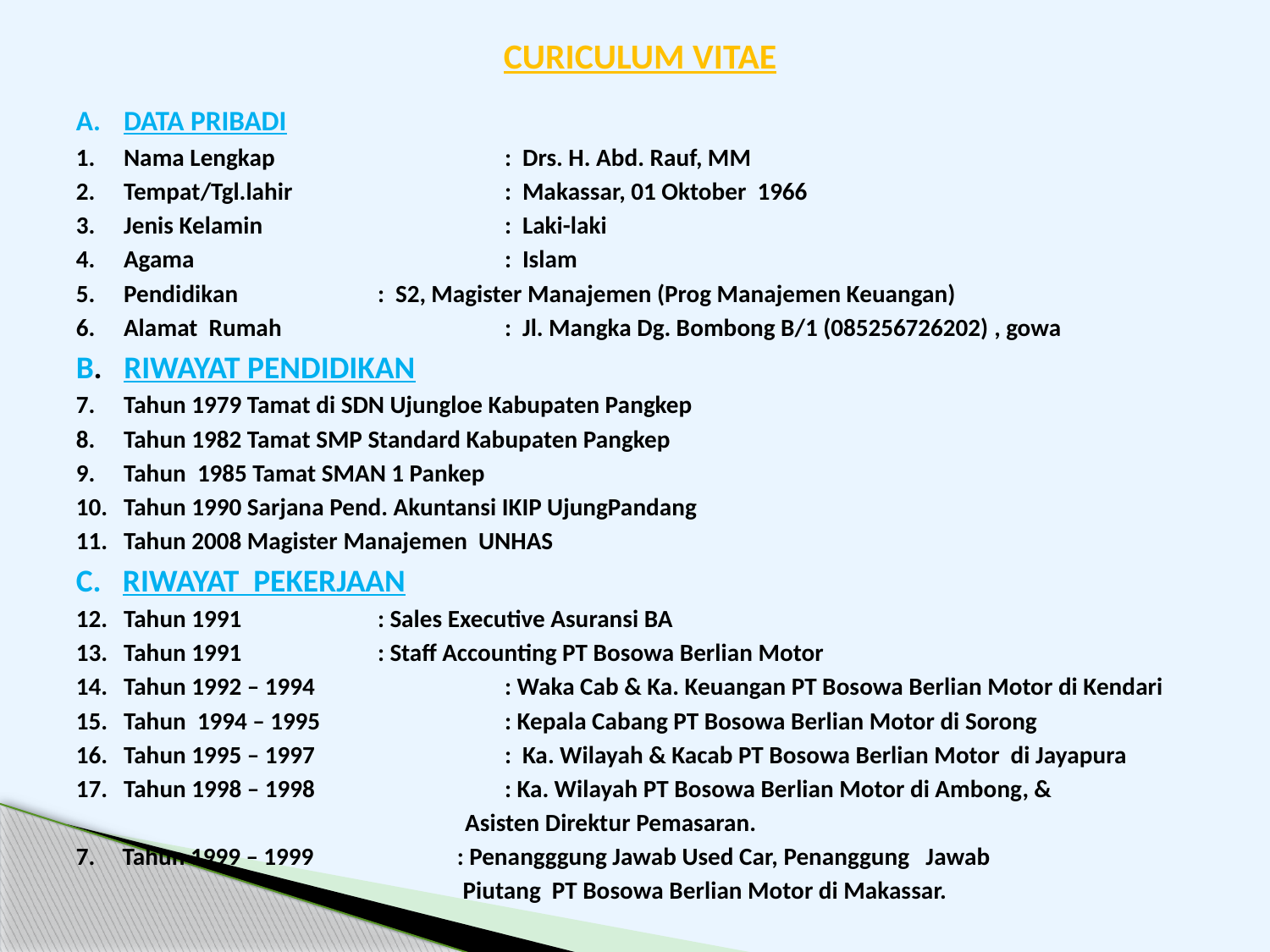

CURICULUM VITAE
DATA PRIBADI
Nama Lengkap		:  Drs. H. Abd. Rauf, MM
Tempat/Tgl.lahir		:  Makassar, 01 Oktober  1966
Jenis Kelamin		:  Laki-laki
Agama			:  Islam
Pendidikan		:  S2, Magister Manajemen (Prog Manajemen Keuangan)
Alamat  Rumah		:  Jl. Mangka Dg. Bombong B/1 (085256726202) , gowa
B.   RIWAYAT PENDIDIKAN
Tahun 1979 Tamat di SDN Ujungloe Kabupaten Pangkep
Tahun 1982 Tamat SMP Standard Kabupaten Pangkep
Tahun  1985 Tamat SMAN 1 Pankep
Tahun 1990 Sarjana Pend. Akuntansi IKIP UjungPandang
Tahun 2008 Magister Manajemen  UNHAS
C.   RIWAYAT  PEKERJAAN
Tahun 1991		: Sales Executive Asuransi BA
Tahun 1991		: Staff Accounting PT Bosowa Berlian Motor
Tahun 1992 – 1994		: Waka Cab & Ka. Keuangan PT Bosowa Berlian Motor di Kendari
Tahun  1994 – 1995		: Kepala Cabang PT Bosowa Berlian Motor di Sorong
Tahun 1995 – 1997		:  Ka. Wilayah & Kacab PT Bosowa Berlian Motor  di Jayapura
Tahun 1998 – 1998		: Ka. Wilayah PT Bosowa Berlian Motor di Ambong, &
             Asisten Direktur Pemasaran.
7.     Tahun 1999 – 1999 		: Penangggung Jawab Used Car, Penanggung   Jawab
                                                     Piutang  PT Bosowa Berlian Motor di Makassar.